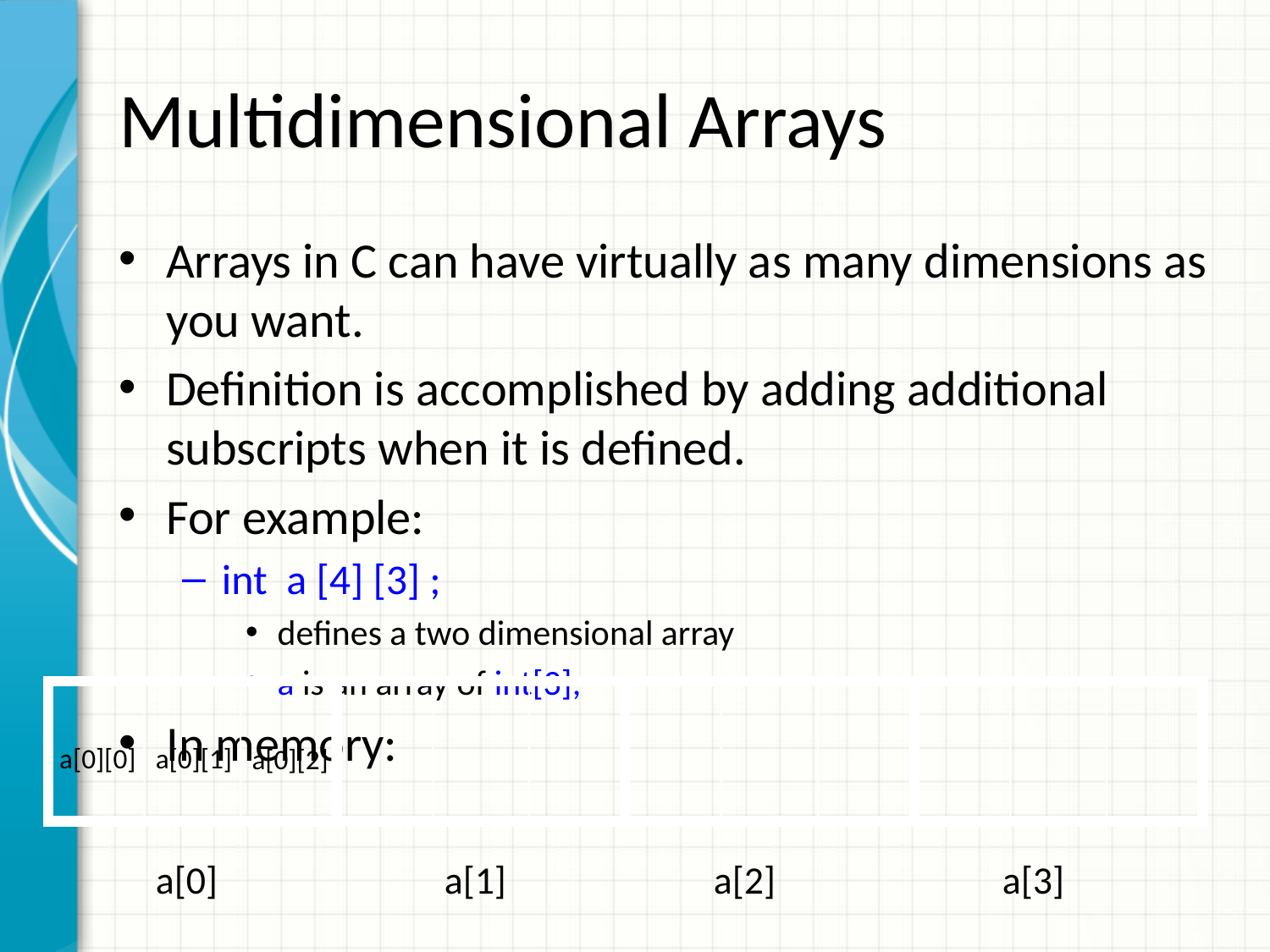

# Multidimensional Arrays
Arrays in C can have virtually as many dimensions as you want.
Definition is accomplished by adding additional subscripts when it is defined.
For example:
int  a [4] [3] ;
defines a two dimensional array
a is an array of int[3];
In memory:

a[0][0]
a[0][1]
a[0][2]
a[0]
a[1]
a[2]
a[3]